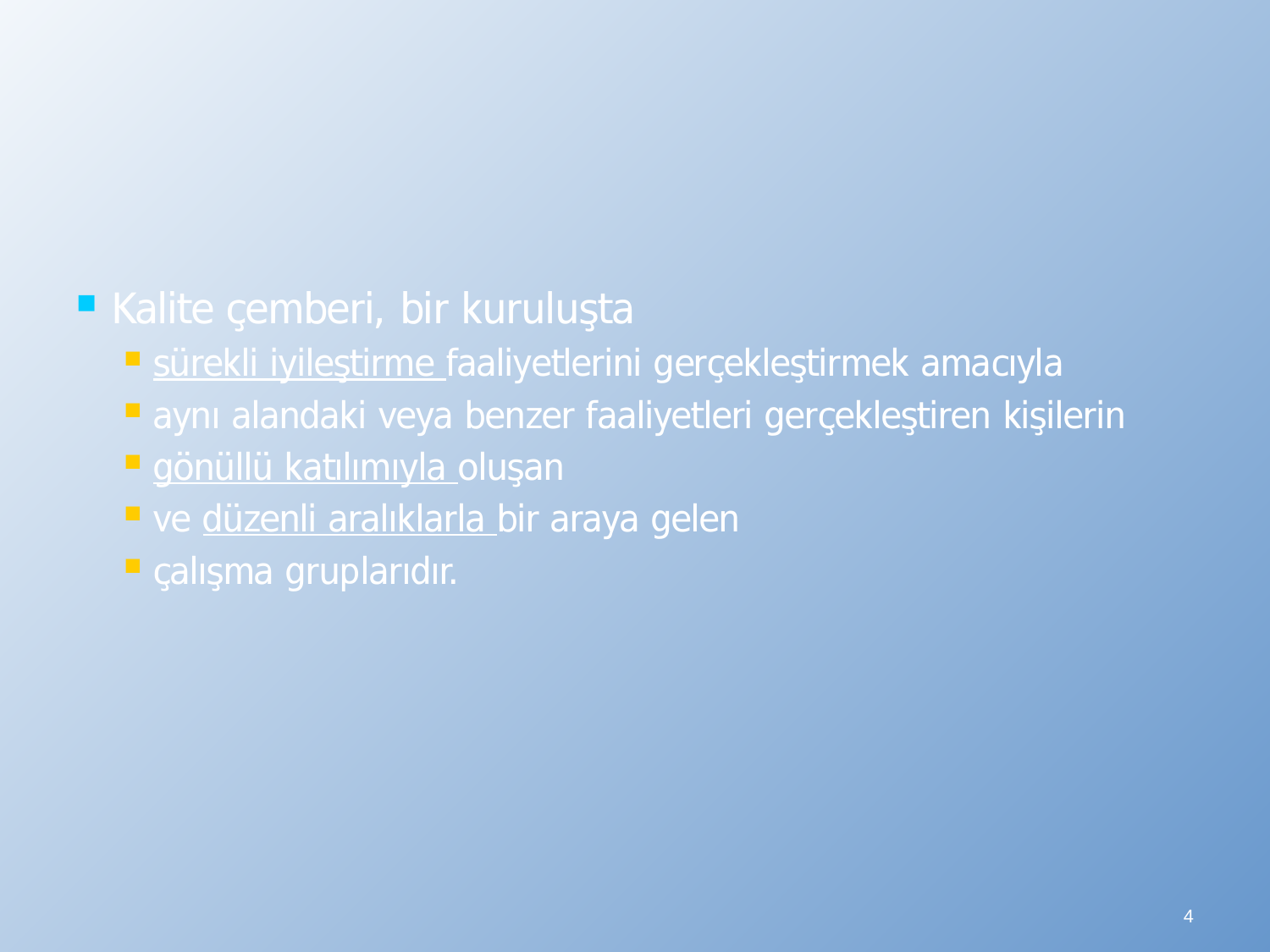

Kalite çemberi, bir kuruluşta
sürekli iyileştirme faaliyetlerini gerçekleştirmek amacıyla
aynı alandaki veya benzer faaliyetleri gerçekleştiren kişilerin
gönüllü katılımıyla oluşan
ve düzenli aralıklarla bir araya gelen
çalışma gruplarıdır.
4